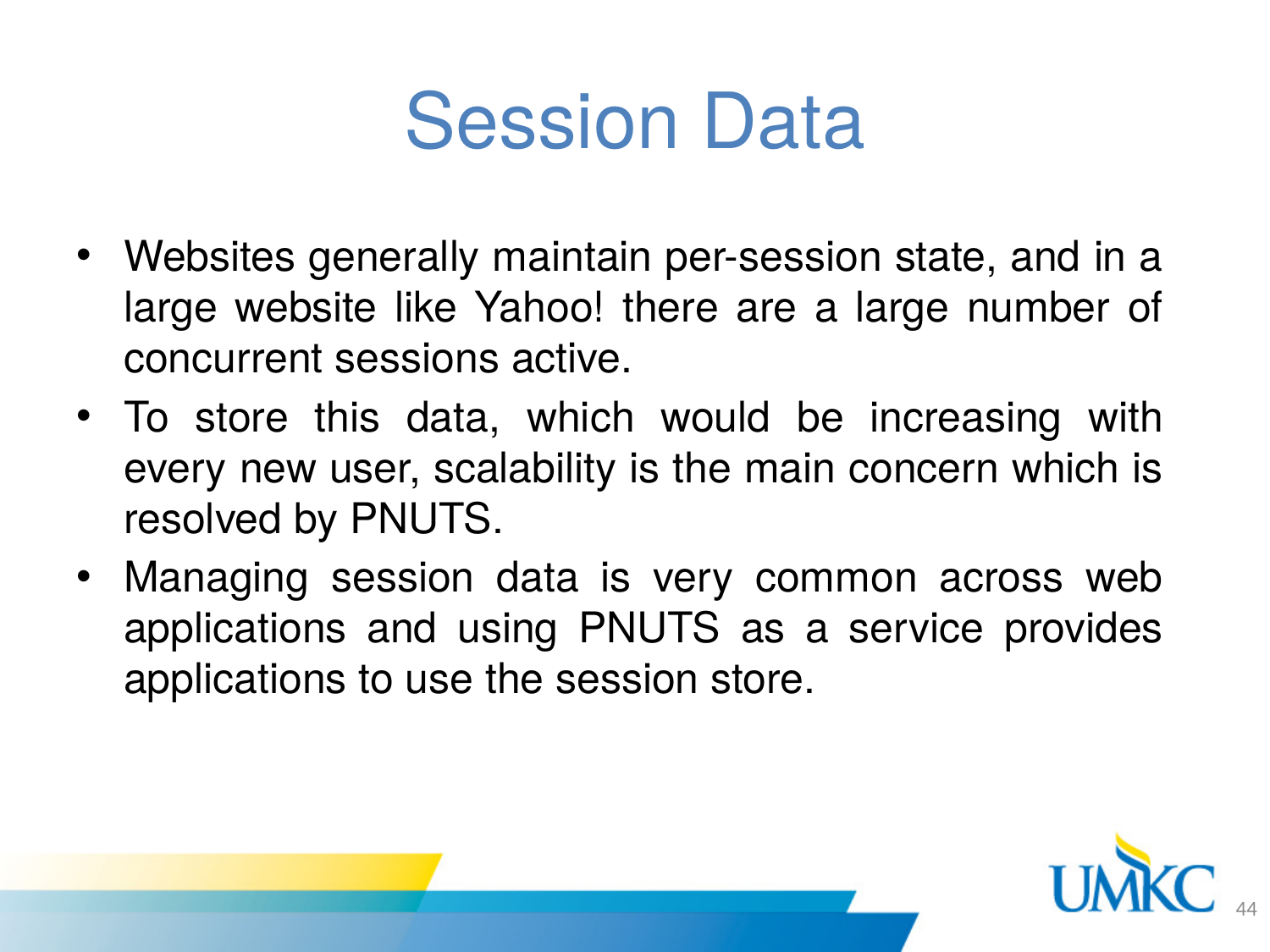

# Session Data
Websites generally maintain per-session state, and in a large website like Yahoo! there are a large number of concurrent sessions active.
To store this data, which would be increasing with every new user, scalability is the main concern which is resolved by PNUTS.
Managing session data is very common across web applications and using PNUTS as a service provides applications to use the session store.

44